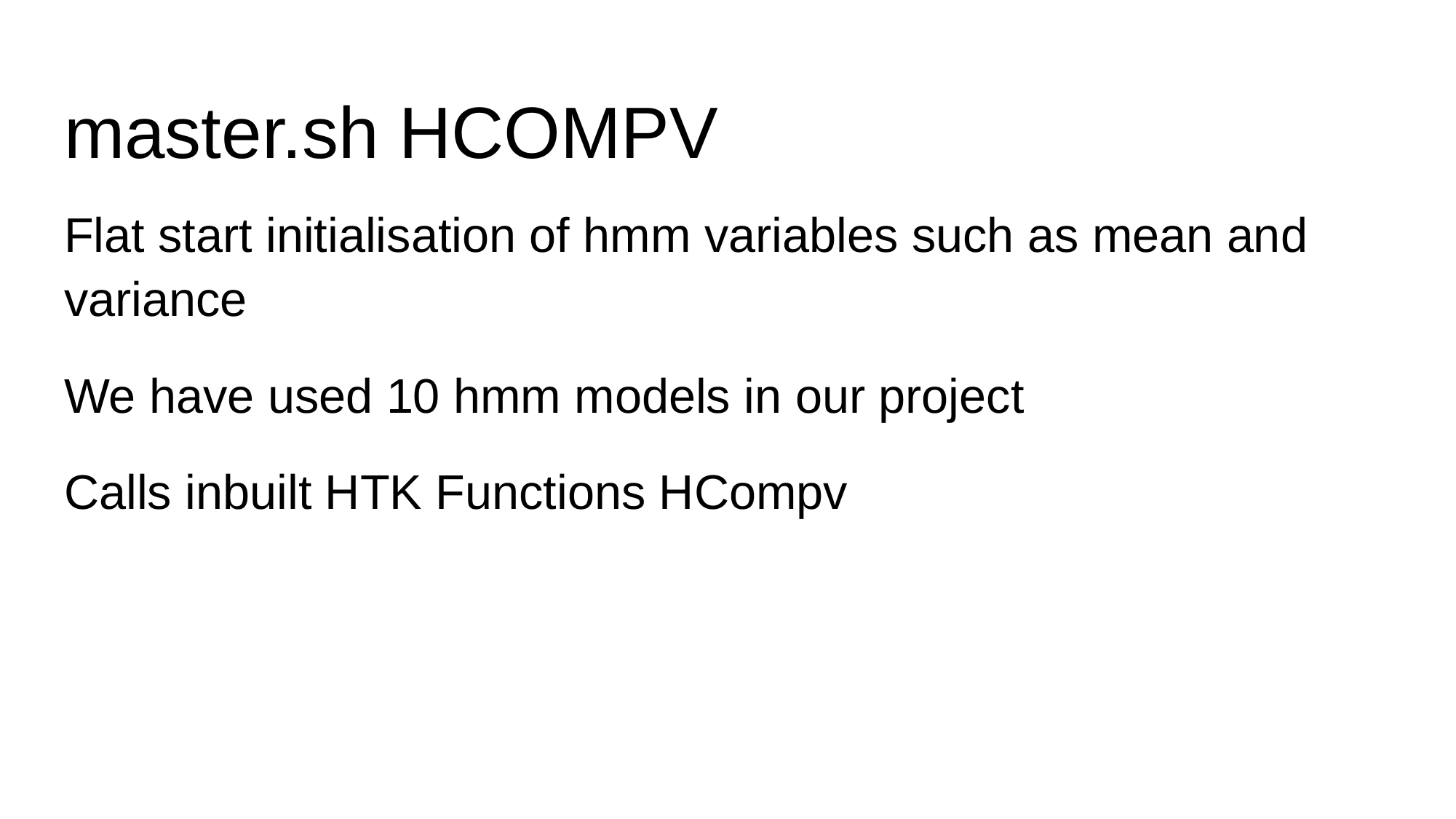

# master.sh HCOMPV
Flat start initialisation of hmm variables such as mean and variance
We have used 10 hmm models in our project
Calls inbuilt HTK Functions HCompv